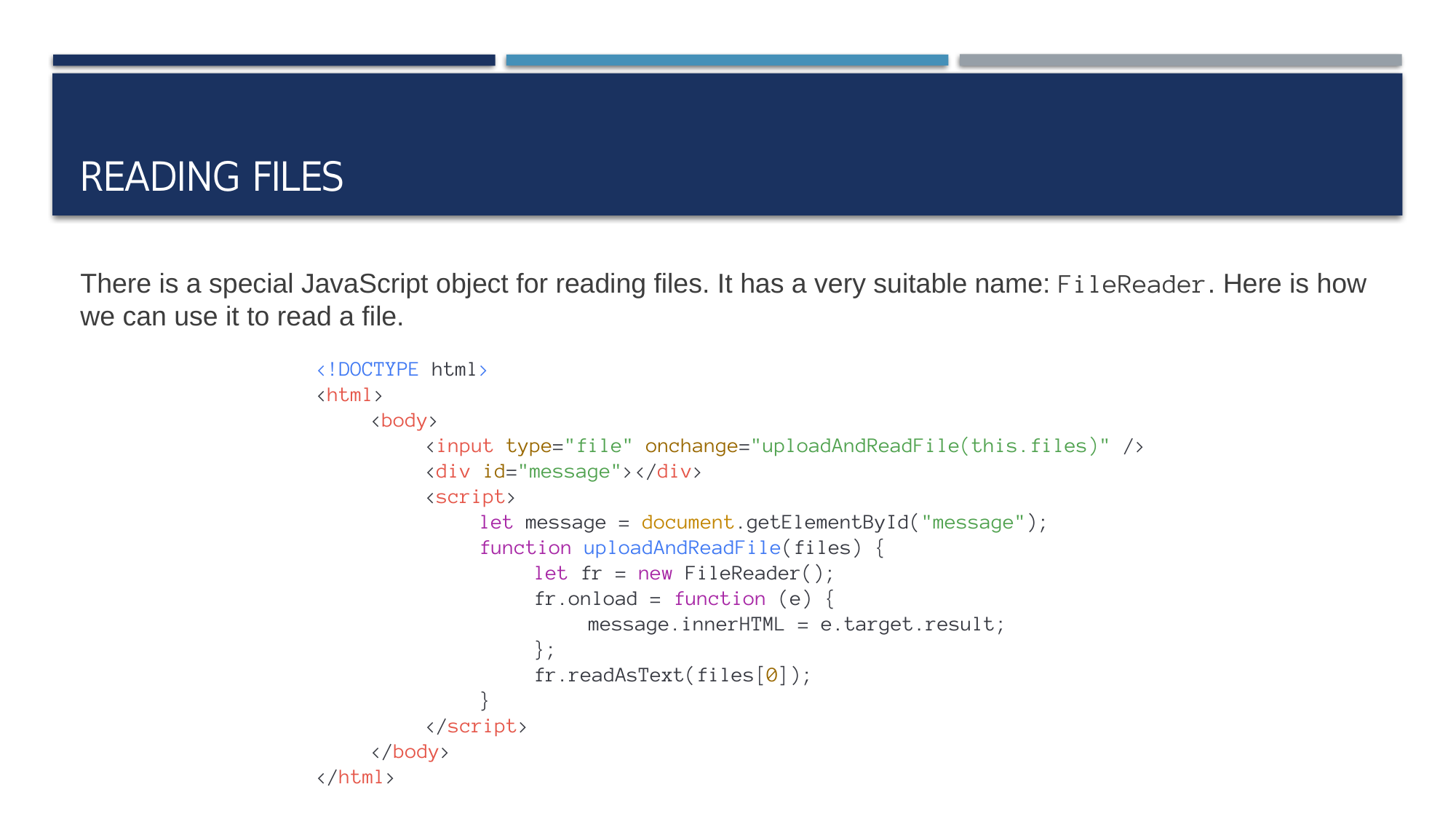

# Reading files
There is a special JavaScript object for reading files. It has a very suitable name: FileReader. Here is how we can use it to read a file.
<!DOCTYPE html>
<html>
<body>
<input type="file" onchange="uploadAndReadFile(this.files)" />
<div id="message"></div>
<script>
let message = document.getElementById("message");
function uploadAndReadFile(files) {
let fr = new FileReader();
fr.onload = function (e) {
message.innerHTML = e.target.result;
};
fr.readAsText(files[0]);
}
</script>
</body>
</html>